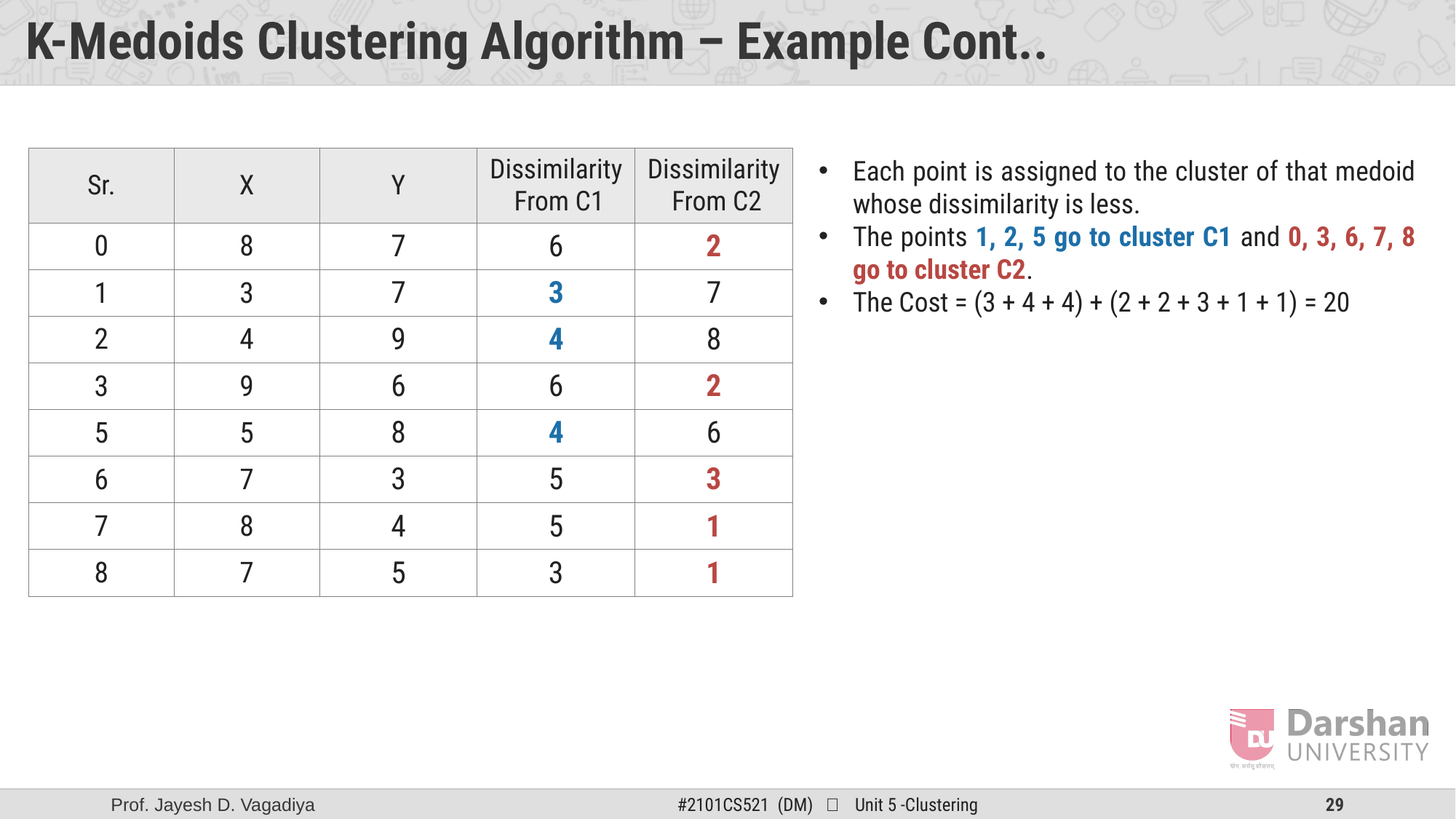

# K-Medoids Clustering Algorithm – Example Cont..
| Sr. | X | Y | Dissimilarity From C1 | Dissimilarity From C2 |
| --- | --- | --- | --- | --- |
| 0 | 8 | 7 | 6 | 2 |
| 1 | 3 | 7 | 3 | 7 |
| 2 | 4 | 9 | 4 | 8 |
| 3 | 9 | 6 | 6 | 2 |
| 5 | 5 | 8 | 4 | 6 |
| 6 | 7 | 3 | 5 | 3 |
| 7 | 8 | 4 | 5 | 1 |
| 8 | 7 | 5 | 3 | 1 |
Each point is assigned to the cluster of that medoid whose dissimilarity is less.
The points 1, 2, 5 go to cluster C1 and 0, 3, 6, 7, 8 go to cluster C2.
The Cost = (3 + 4 + 4) + (2 + 2 + 3 + 1 + 1) = 20